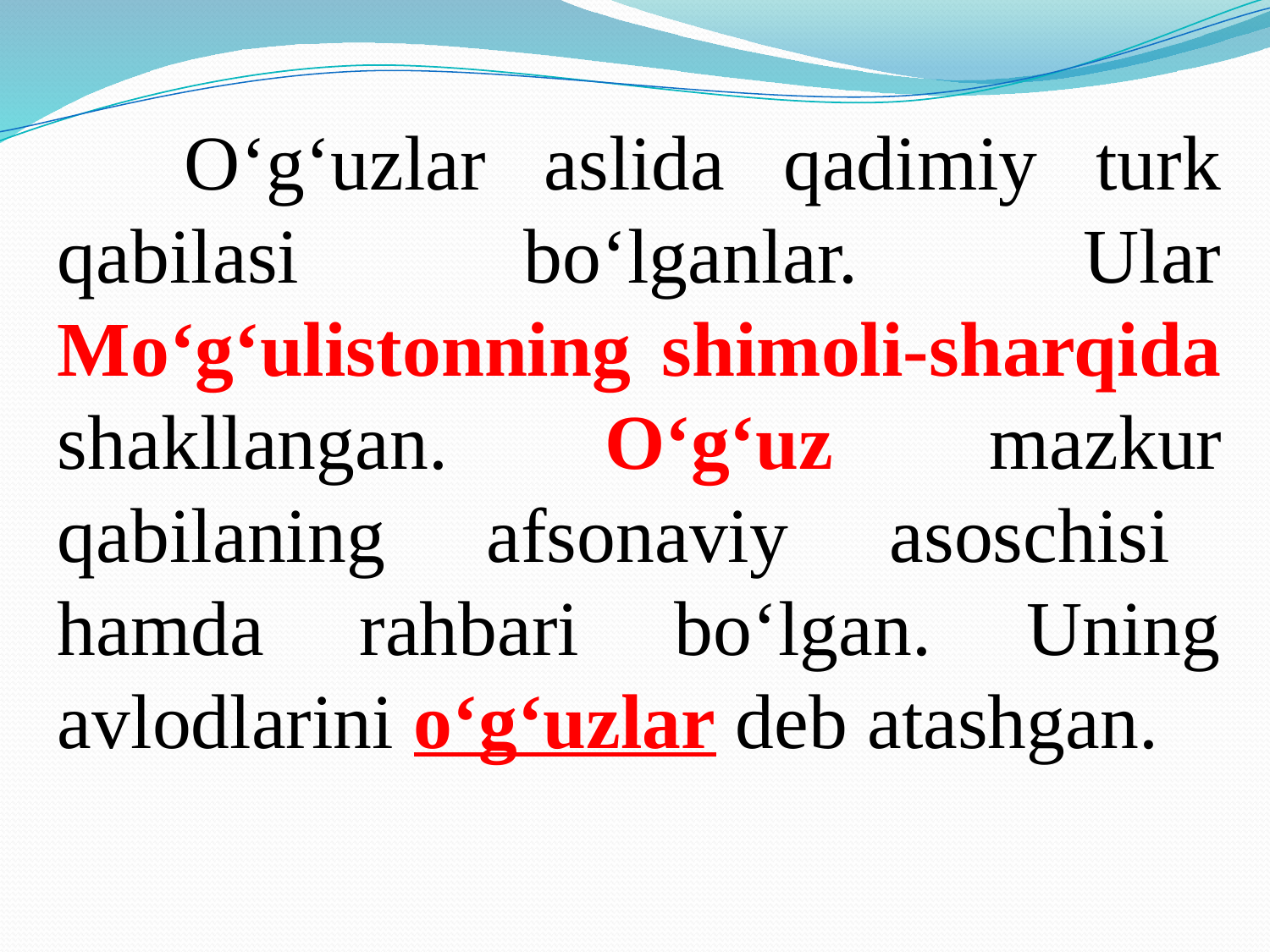

O‘g‘uzlar aslida qadimiy turk qabilasi bo‘lganlar. Ular Mo‘g‘ulistonning shimoli-sharqida shakllangan. O‘g‘uz mazkur qabilaning  afsonaviy  asoschisi  hamda  rahbari  bo‘lgan.  Uning avlodlarini o‘g‘uzlar dеb atashgan.